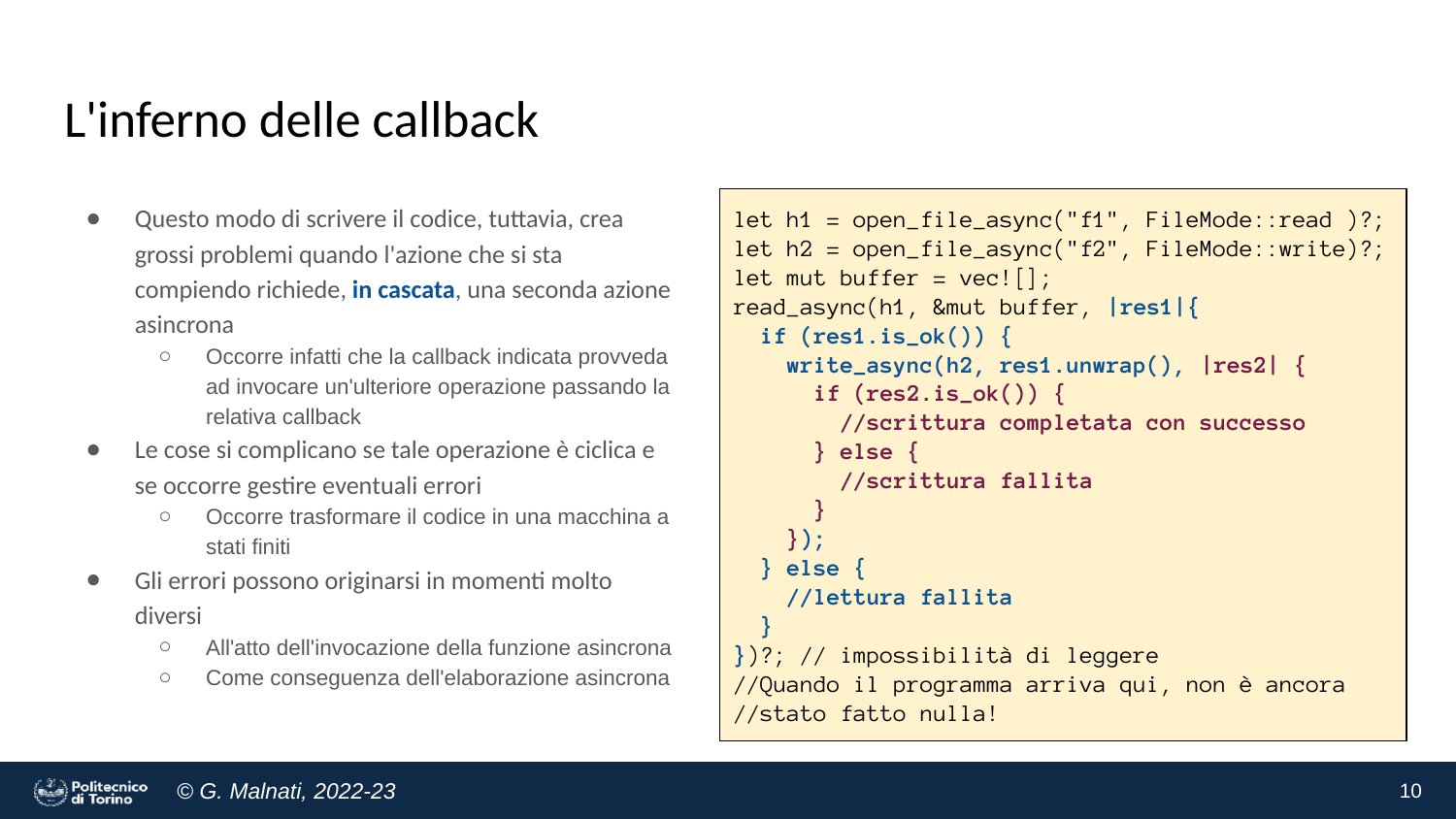

# L'inferno delle callback
Questo modo di scrivere il codice, tuttavia, crea grossi problemi quando l'azione che si sta compiendo richiede, in cascata, una seconda azione asincrona
Occorre infatti che la callback indicata provveda ad invocare un'ulteriore operazione passando la relativa callback
Le cose si complicano se tale operazione è ciclica e se occorre gestire eventuali errori
Occorre trasformare il codice in una macchina a stati finiti
Gli errori possono originarsi in momenti molto diversi
All'atto dell'invocazione della funzione asincrona
Come conseguenza dell'elaborazione asincrona
let h1 = open_file_async("f1", FileMode::read )?;
let h2 = open_file_async("f2", FileMode::write)?;
let mut buffer = vec![];
read_async(h1, &mut buffer, |res1|{
  if (res1.is_ok()) {
    write_async(h2, res1.unwrap(), |res2| {
      if (res2.is_ok()) {
        //scrittura completata con successo
      } else {
        //scrittura fallita
      }
    });
  } else {
    //lettura fallita
  }
})?; // impossibilità di leggere
//Quando il programma arriva qui, non è ancora
//stato fatto nulla!
10